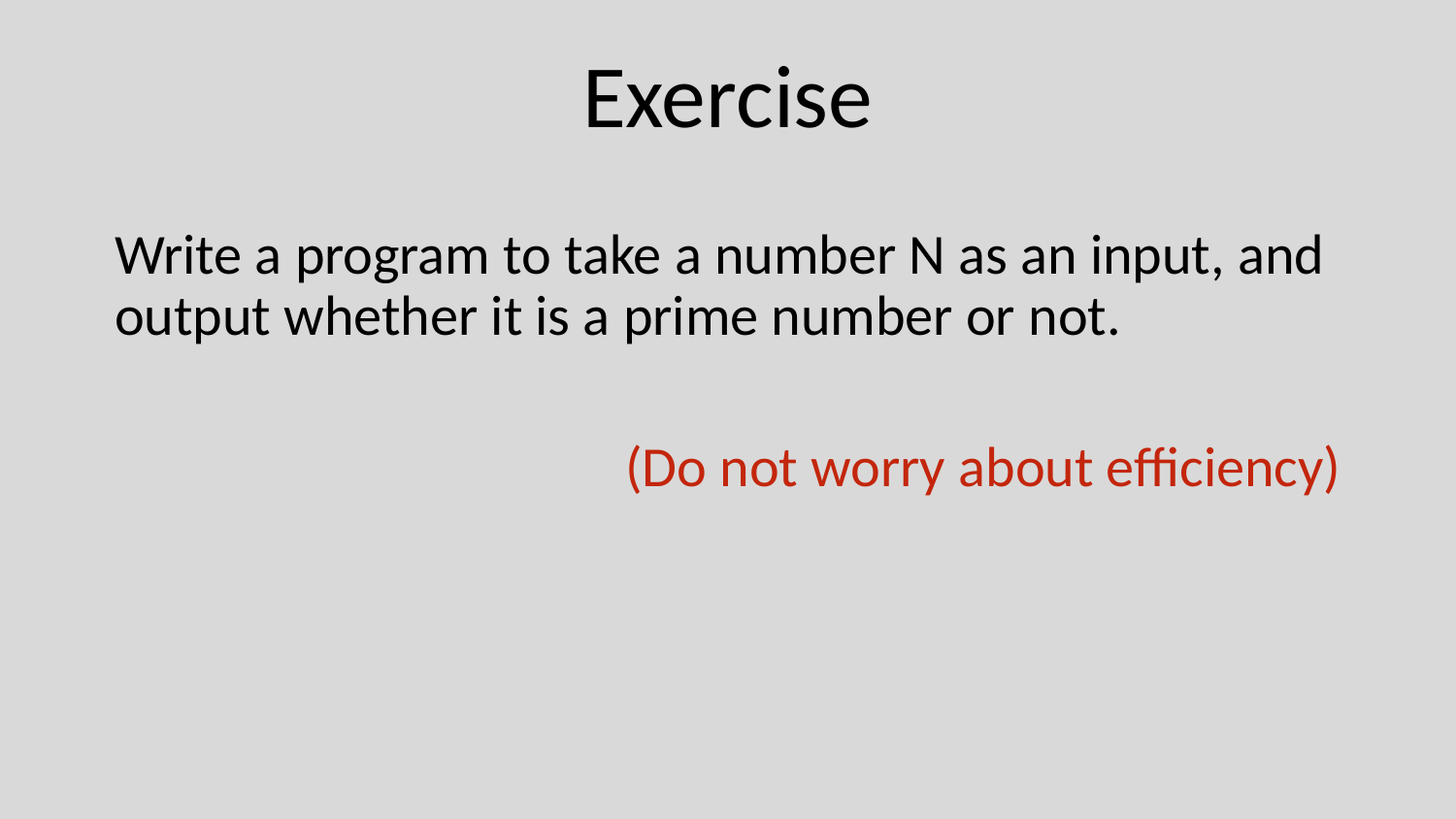

# Exercise
Write a program to take a number N as an input, and output whether it is a prime number or not.

(Do not worry about efficiency)